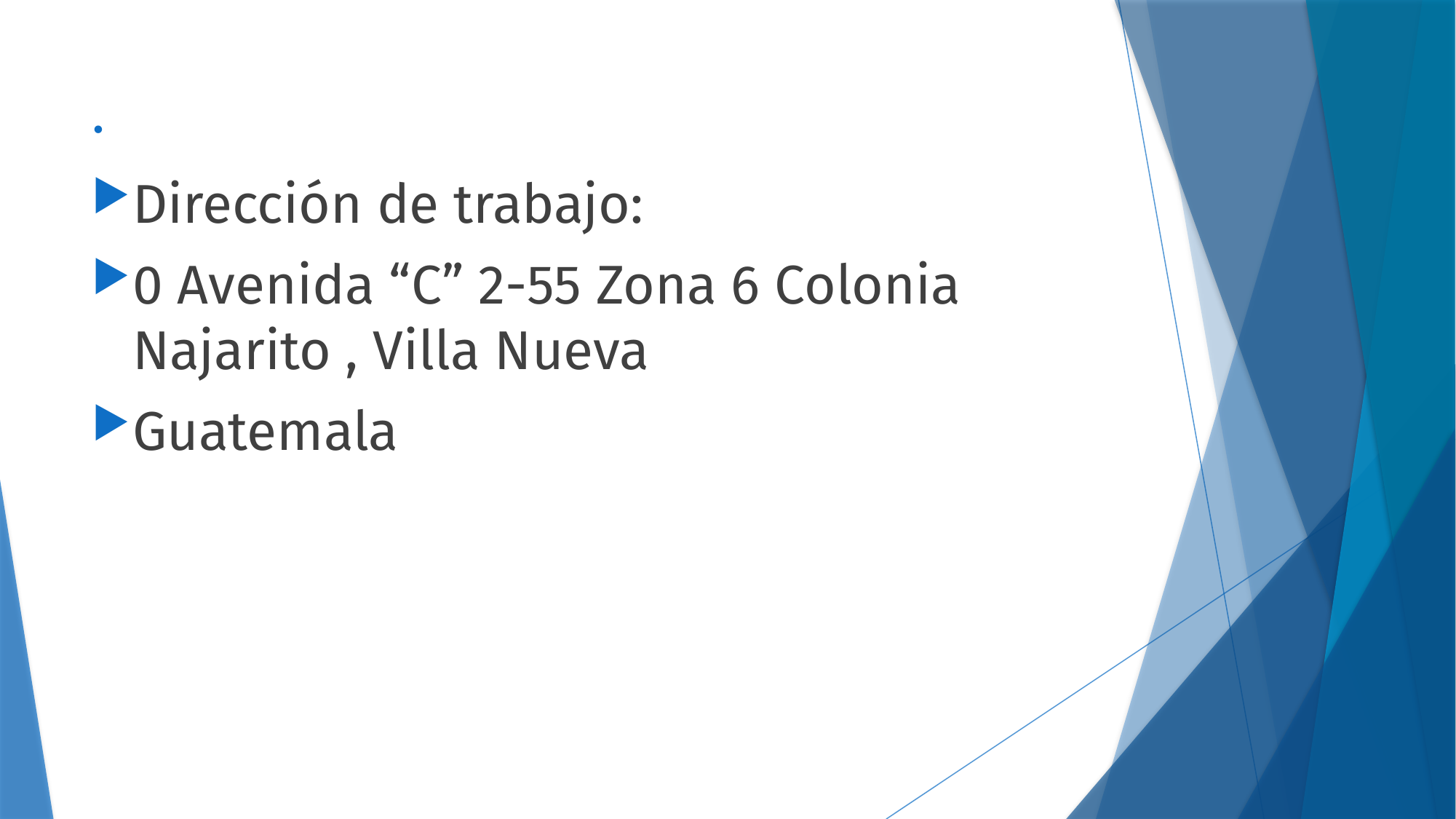

# .
Dirección de trabajo:
0 Avenida “C” 2-55 Zona 6 Colonia Najarito , Villa Nueva
Guatemala